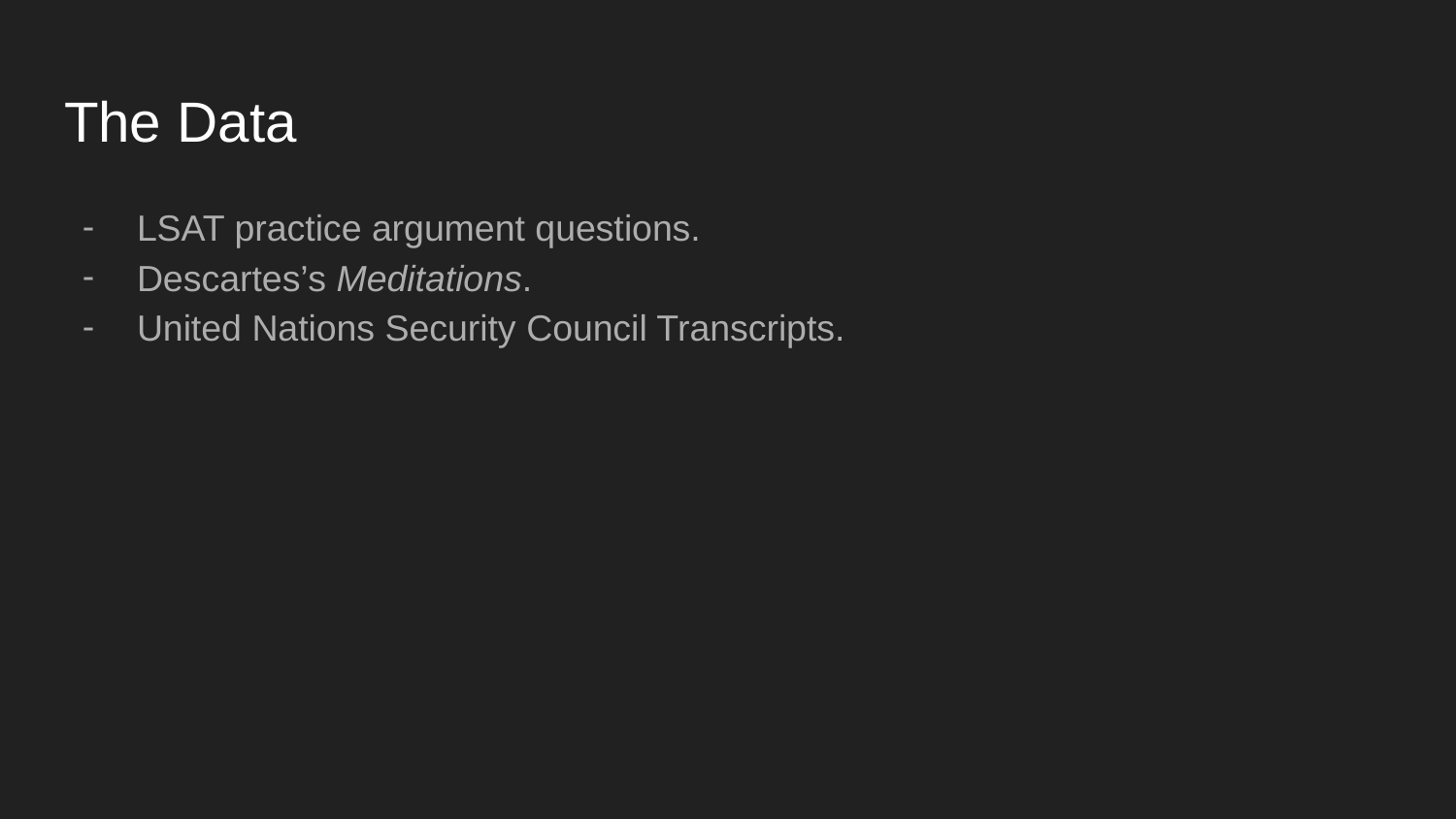

# The Data
LSAT practice argument questions.
Descartes’s Meditations.
United Nations Security Council Transcripts.